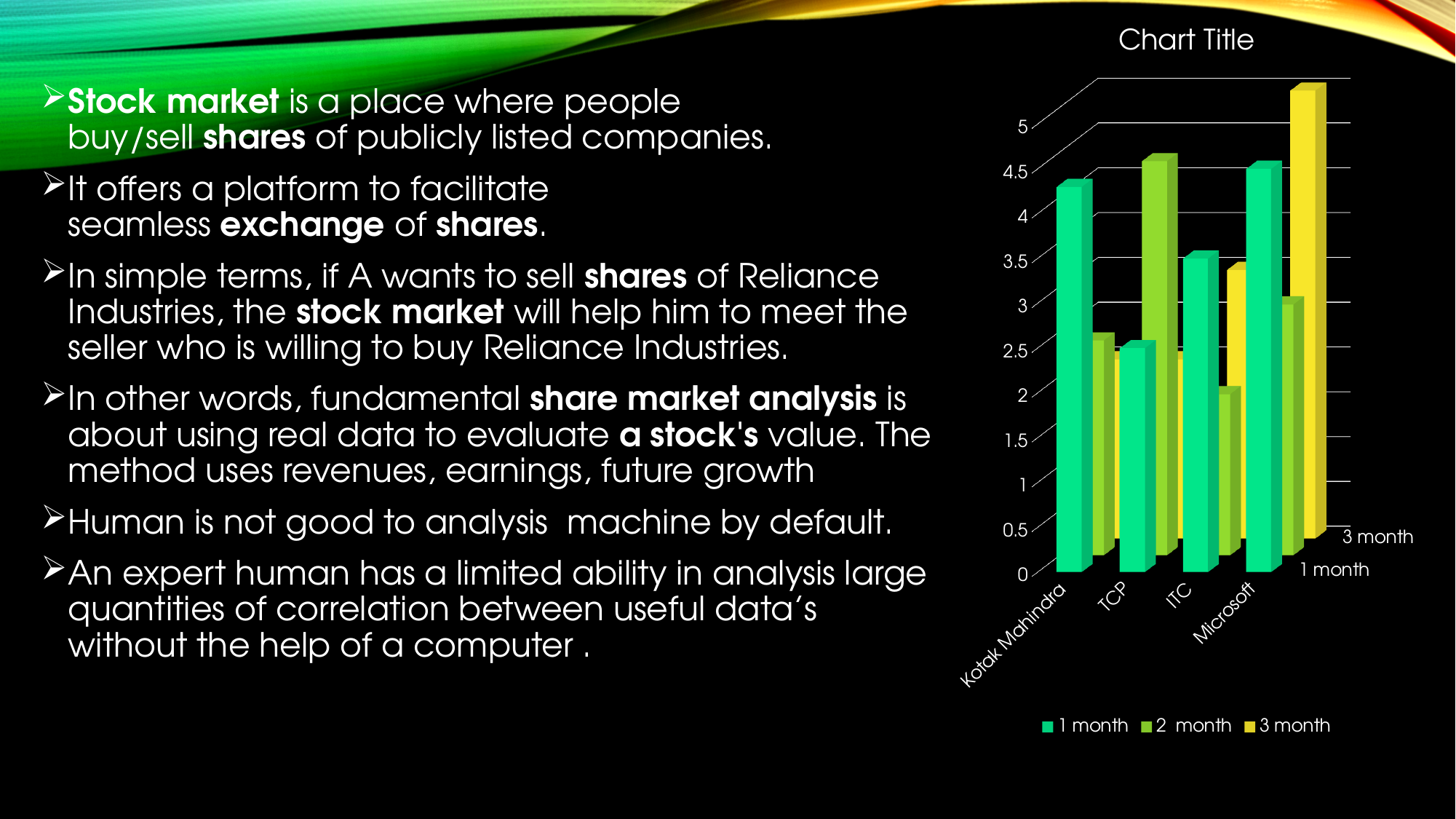

[unsupported chart]

Stock market is a place where people buy/sell shares of publicly listed companies.
It offers a platform to facilitate seamless exchange of shares.
In simple terms, if A wants to sell shares of Reliance Industries, the stock market will help him to meet the seller who is willing to buy Reliance Industries.
In other words, fundamental share market analysis is about using real data to evaluate a stock's value. The method uses revenues, earnings, future growth
Human is not good to analysis  machine by default.
An expert human has a limited ability in analysis large quantities of correlation between useful data’s without the help of a computer .